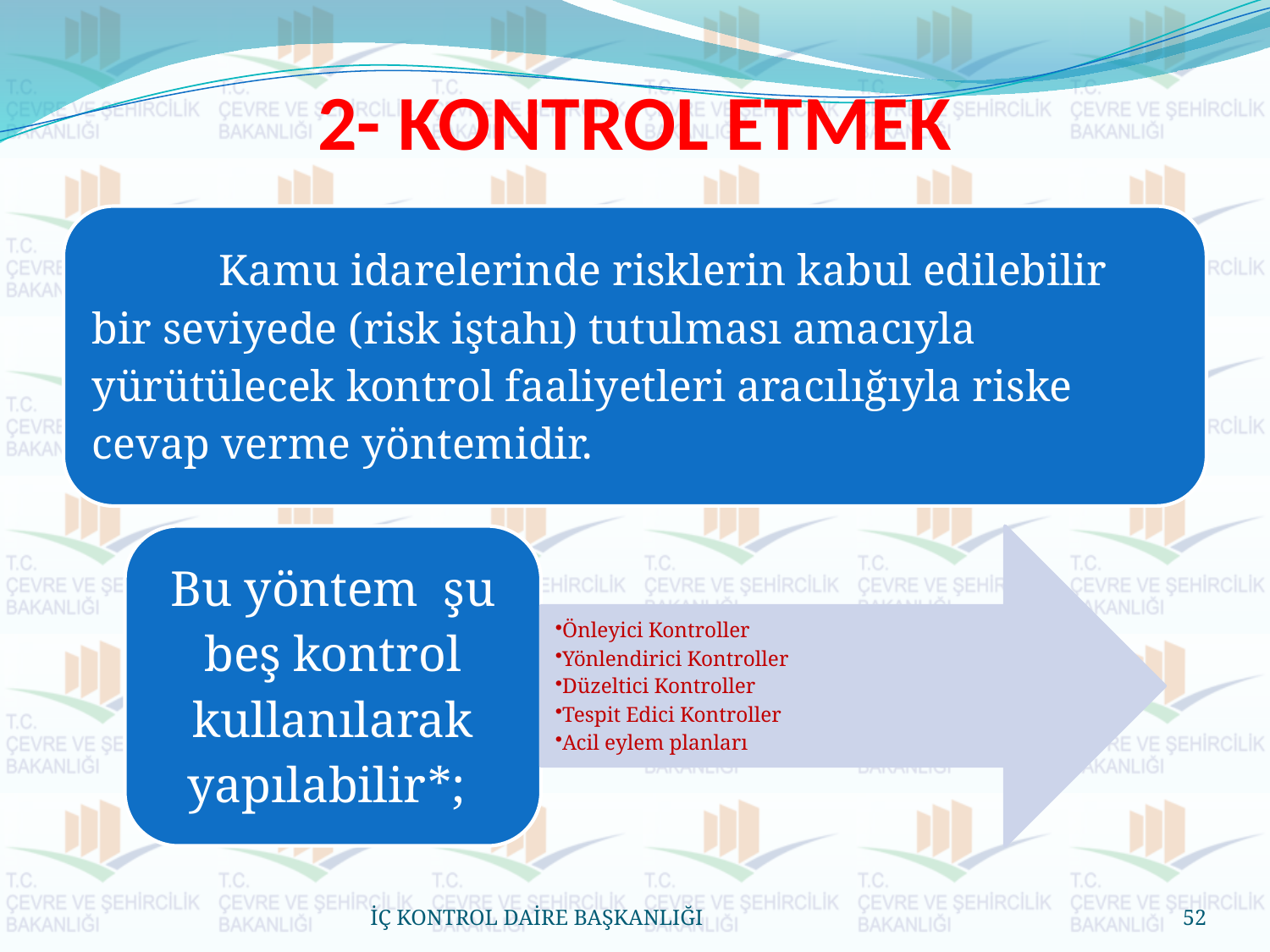

# 2- KONTROL ETMEK
	Kamu idarelerinde risklerin kabul edilebilir bir seviyede (risk iştahı) tutulması amacıyla yürütülecek kontrol faaliyetleri aracılığıyla riske cevap verme yöntemidir.
Bu yöntem  şu beş kontrol kullanılarak yapılabilir*;
Önleyici Kontroller
Yönlendirici Kontroller
Tespit Edici Kontroller
Acil eylem planları
Düzeltici Kontroller
İÇ KONTROL DAİRE BAŞKANLIĞI
52